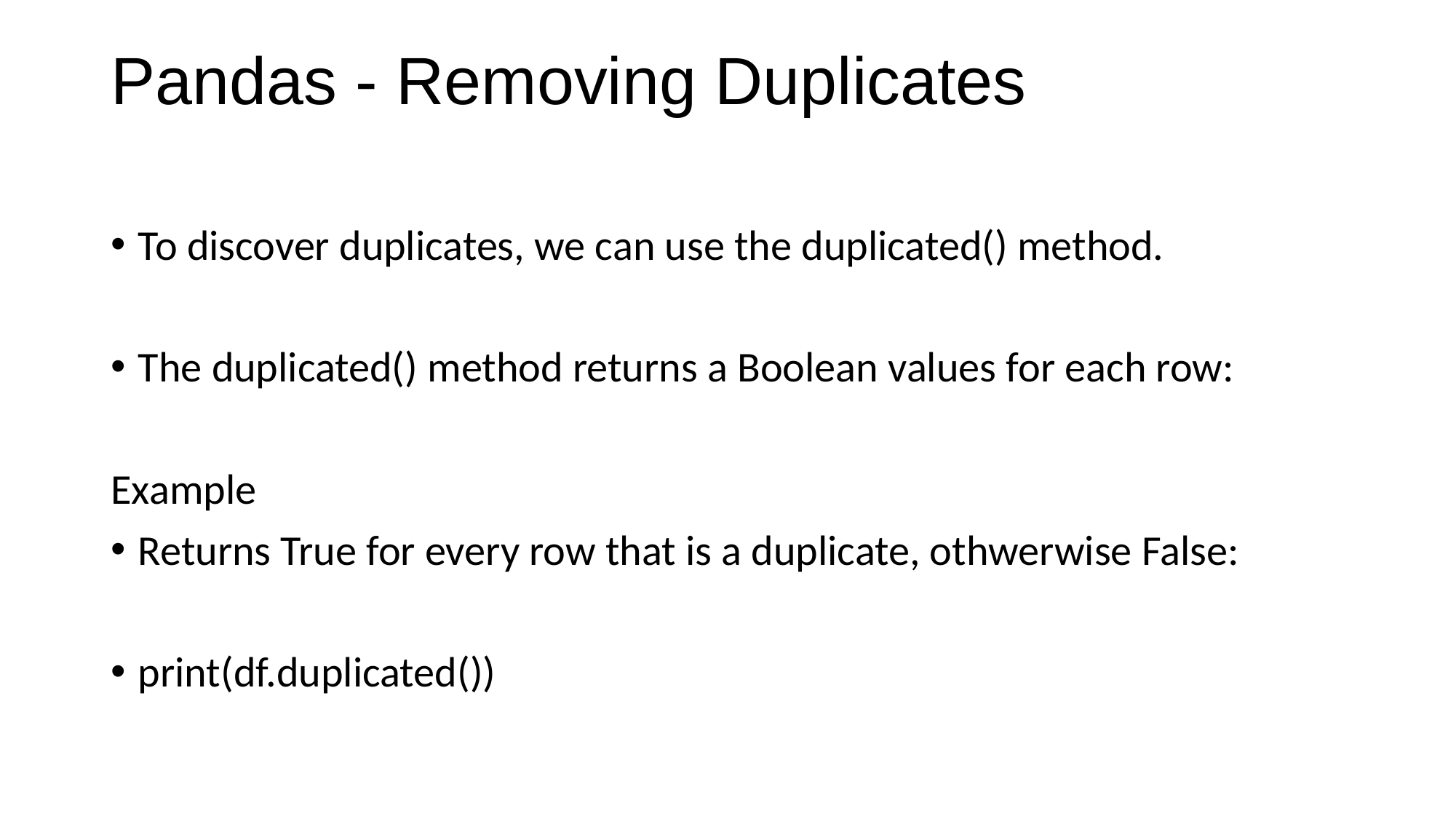

# Pandas - Removing Duplicates
To discover duplicates, we can use the duplicated() method.

The duplicated() method returns a Boolean values for each row:

Example
Returns True for every row that is a duplicate, othwerwise False:

print(df.duplicated())